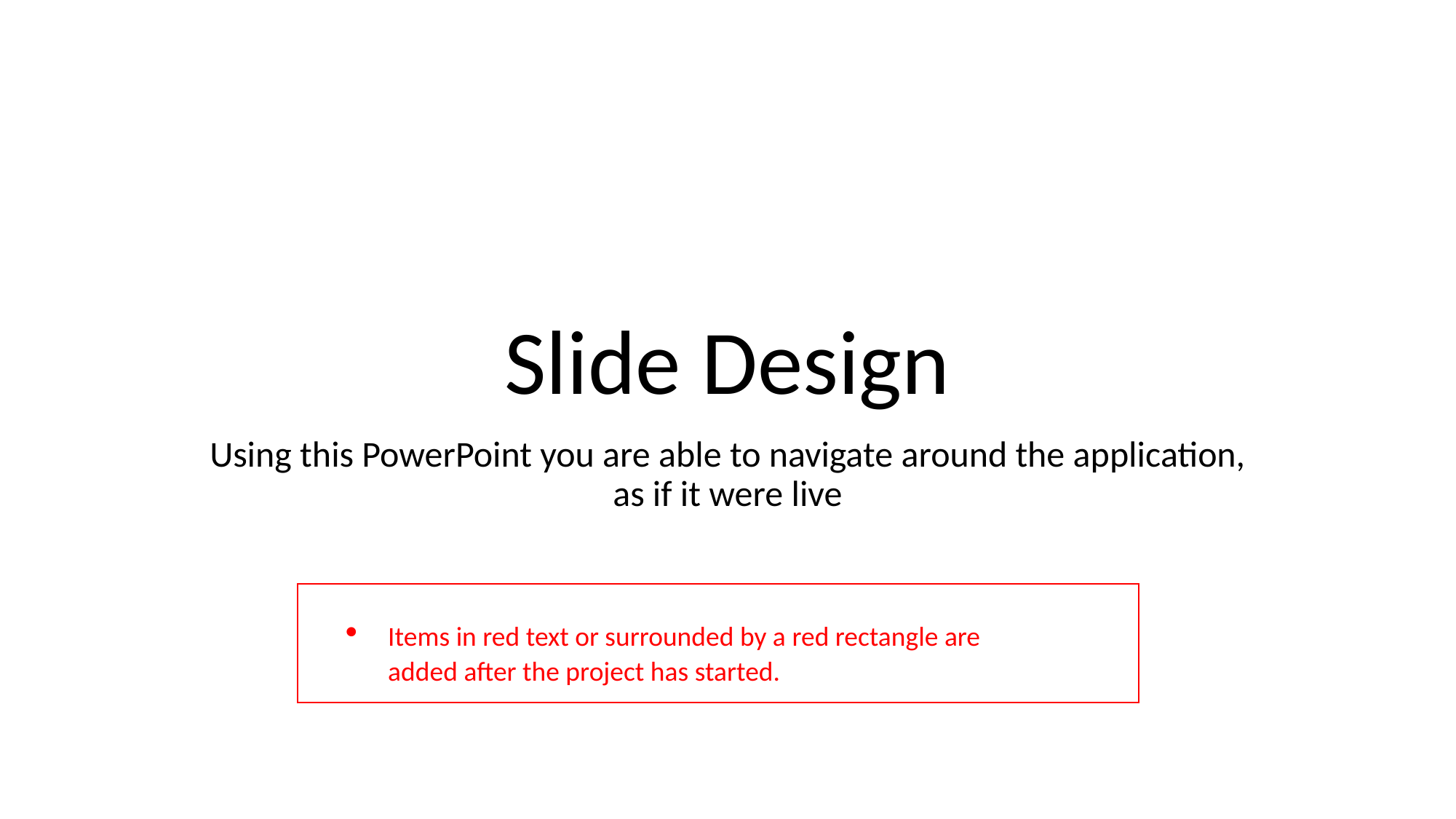

# Slide Design
Using this PowerPoint you are able to navigate around the application, as if it were live

Items in red text or surrounded by a red rectangle are added after the project has started.